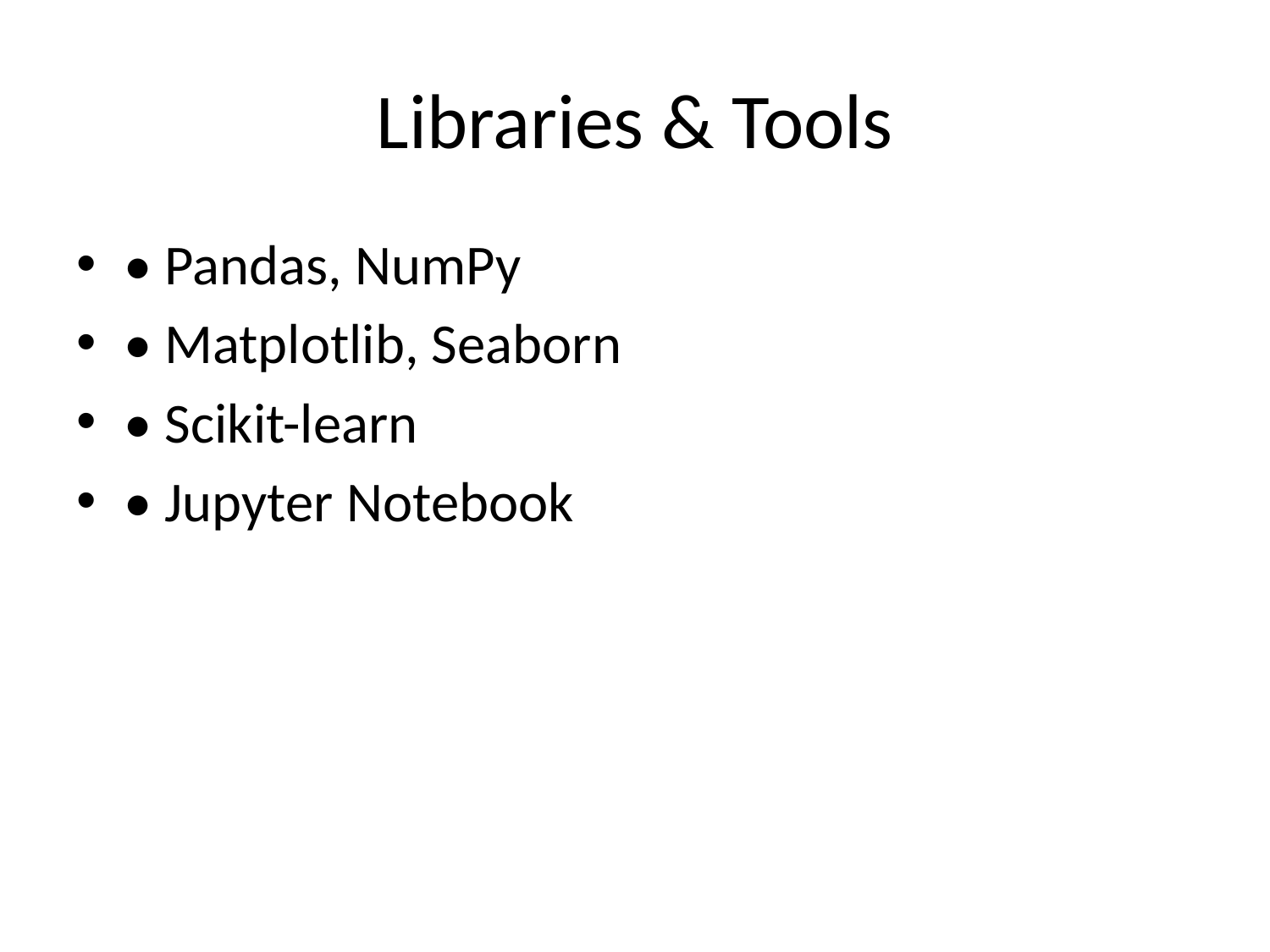

# Libraries & Tools
• Pandas, NumPy
• Matplotlib, Seaborn
• Scikit-learn
• Jupyter Notebook